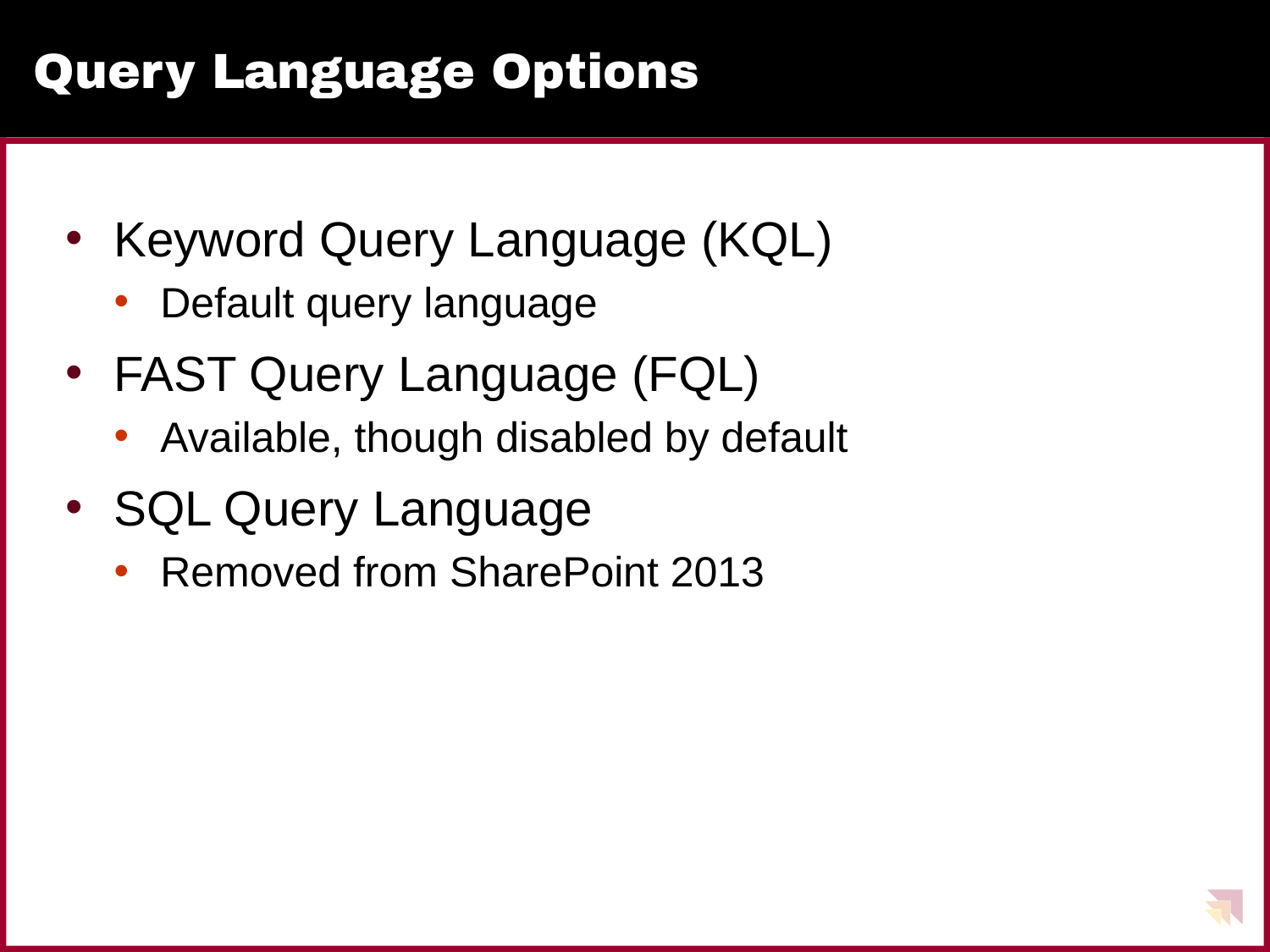

# Query Language Options
Keyword Query Language (KQL)
Default query language
FAST Query Language (FQL)
Available, though disabled by default
SQL Query Language
Removed from SharePoint 2013